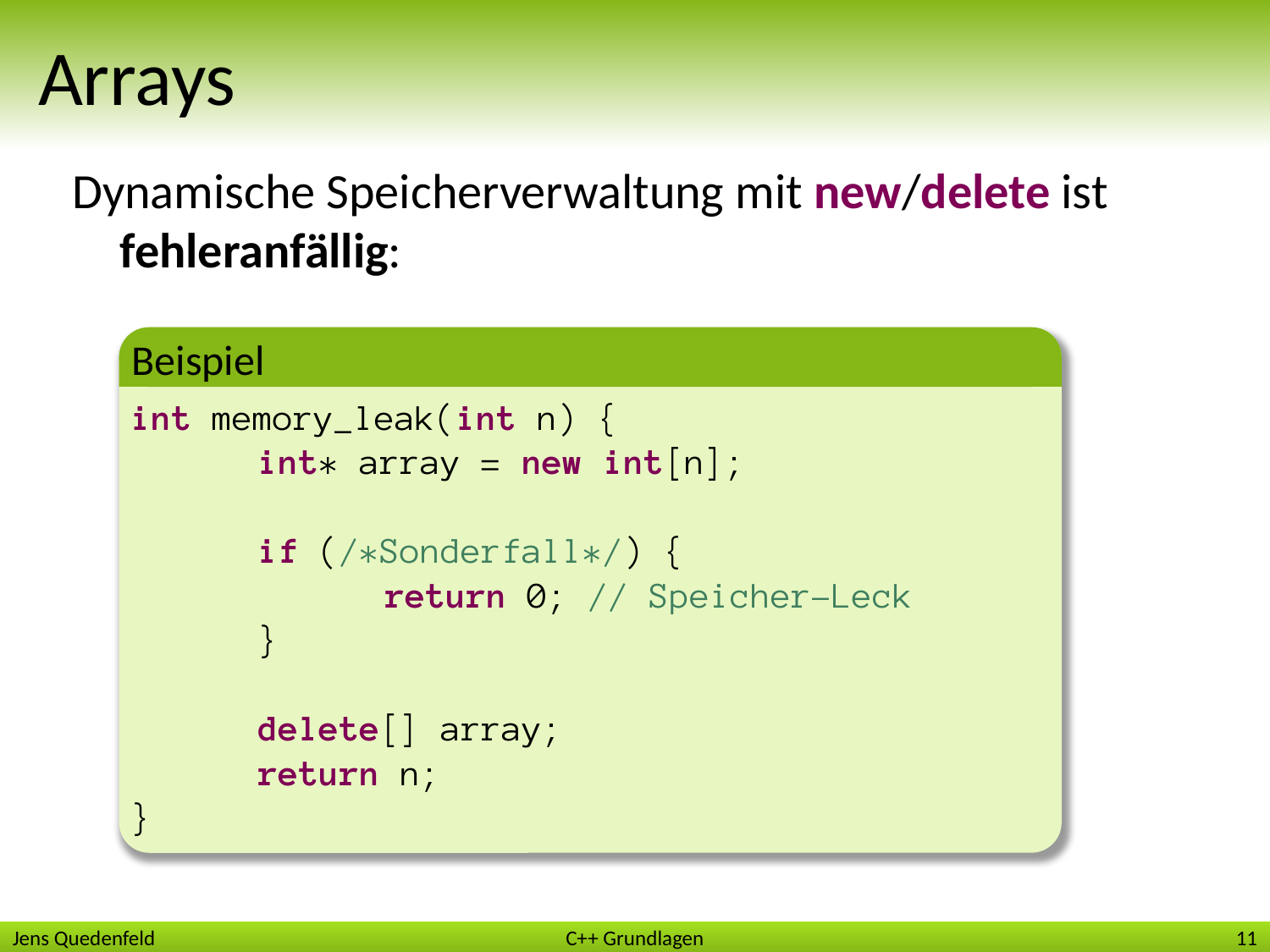

# Arrays
Dynamische Speicherverwaltung mit new/delete ist fehleranfällig:

Beispiel

int memory_leak(int n) {
	int* array = new int[n];

	if (/*Sonderfall*/) {
		return 0; // Speicher-Leck
	}

	delete[] array;
	return n;
}